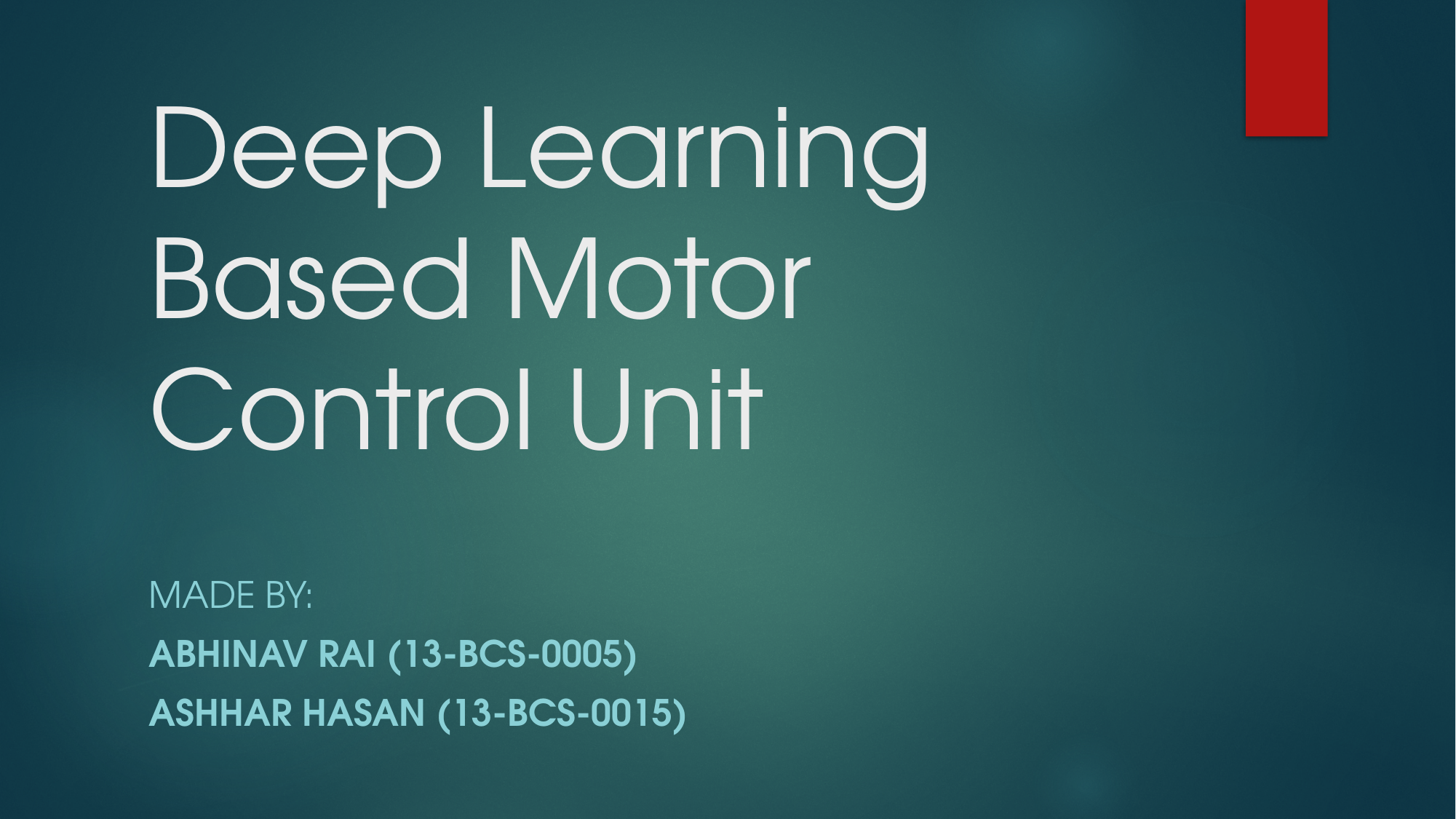

# Deep Learning Based Motor Control Unit

Made BY:
Abhinav rai (13-BCS-0005)
ASHHAR HASAN (13-BCS-0015)